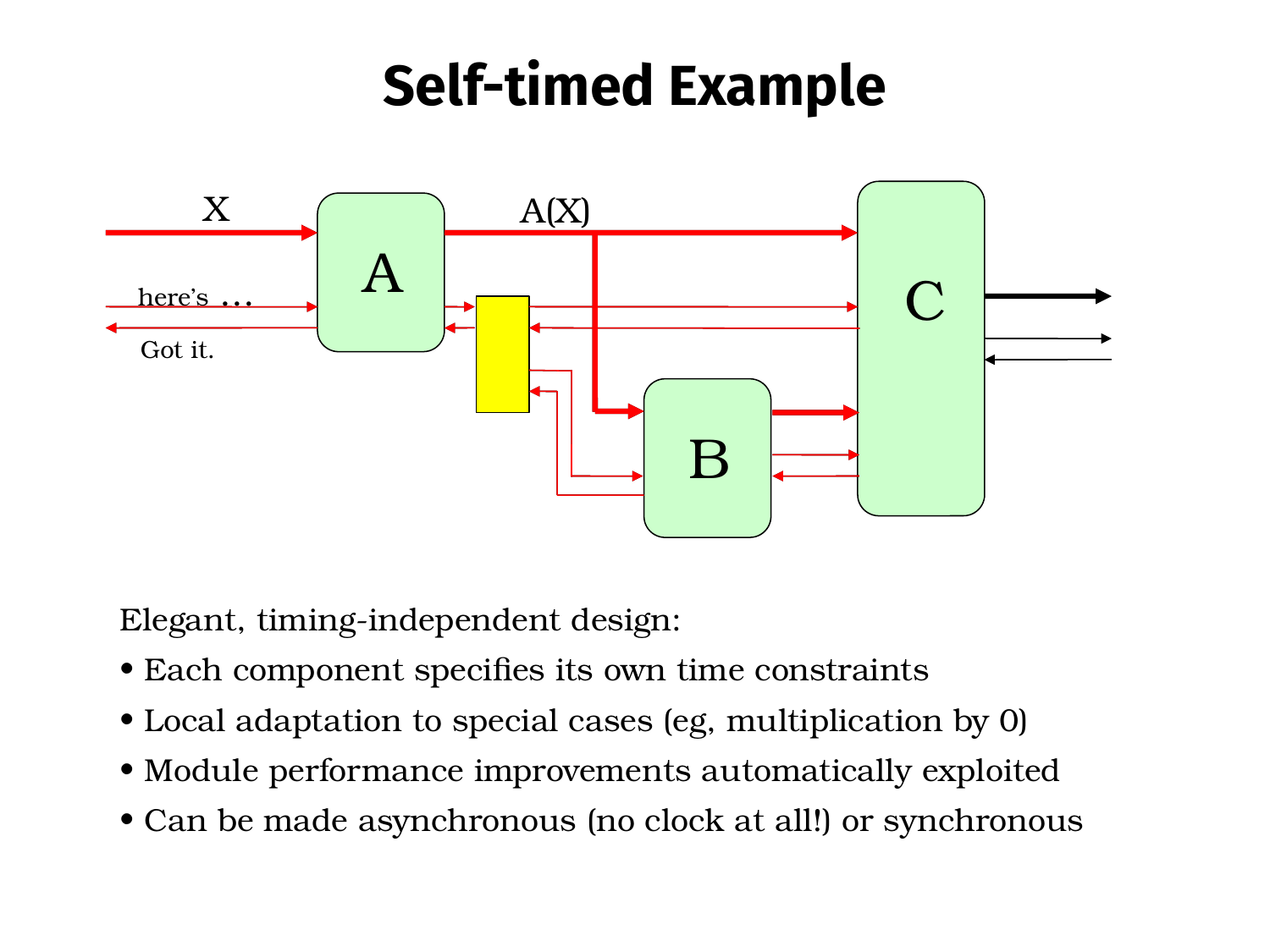

# Self-timed Example
X
A(X)

C

A

here’s …

Got it.

B

Elegant, timing-independent design:
• Each component specifies its own time constraints
• Local adaptation to special cases (eg, multiplication by 0)
• Module performance improvements automatically exploited
• Can be made asynchronous (no clock at all!) or synchronous